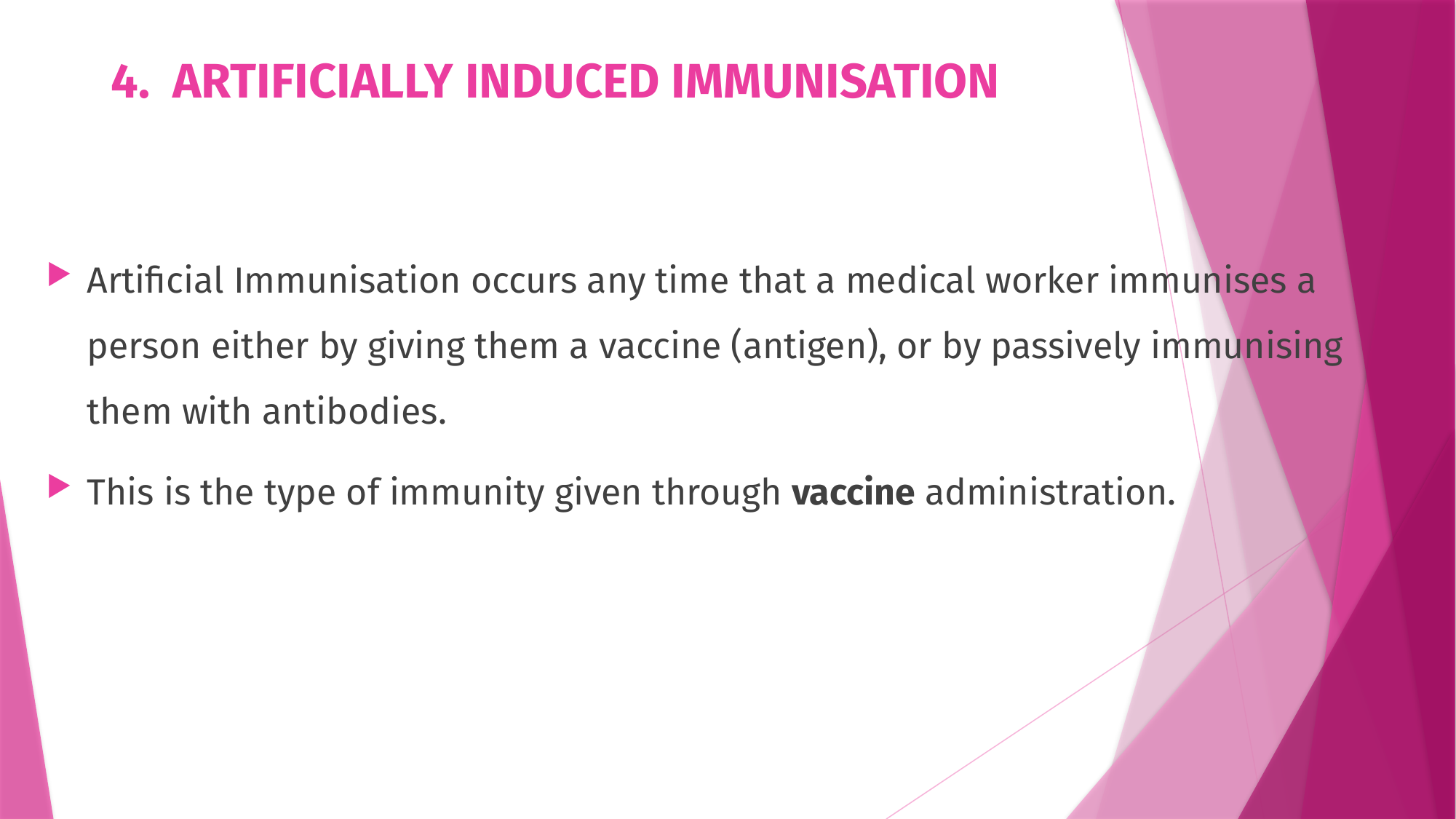

# 4.  ARTIFICIALLY INDUCED IMMUNISATION
Artificial Immunisation occurs any time that a medical worker immunises a person either by giving them a vaccine (antigen), or by passively immunising them with antibodies.
This is the type of immunity given through vaccine administration.